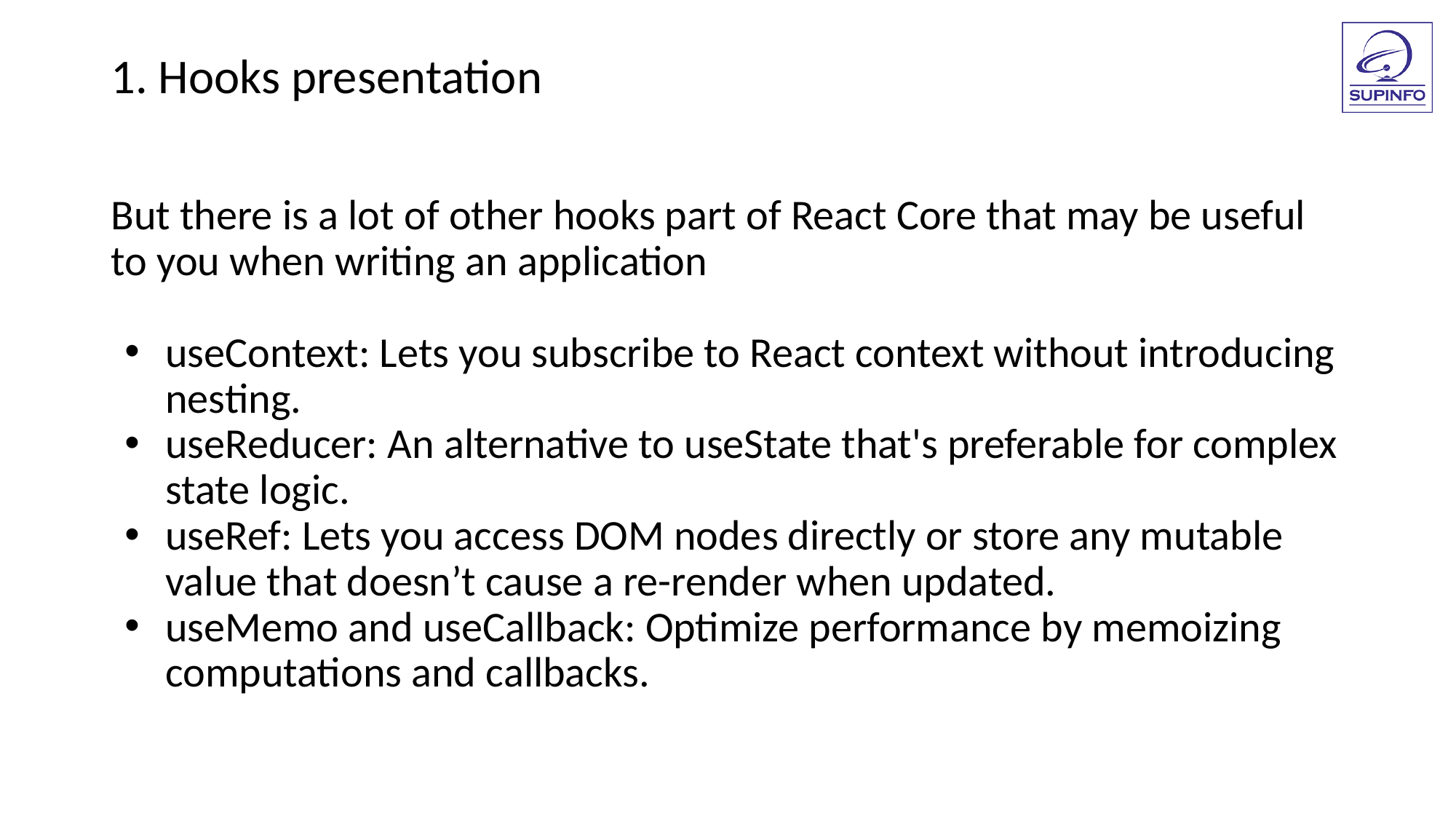

1. Hooks presentation
But there is a lot of other hooks part of React Core that may be useful to you when writing an application

useContext: Lets you subscribe to React context without introducing nesting.
useReducer: An alternative to useState that's preferable for complex state logic.
useRef: Lets you access DOM nodes directly or store any mutable value that doesn’t cause a re-render when updated.
useMemo and useCallback: Optimize performance by memoizing computations and callbacks.